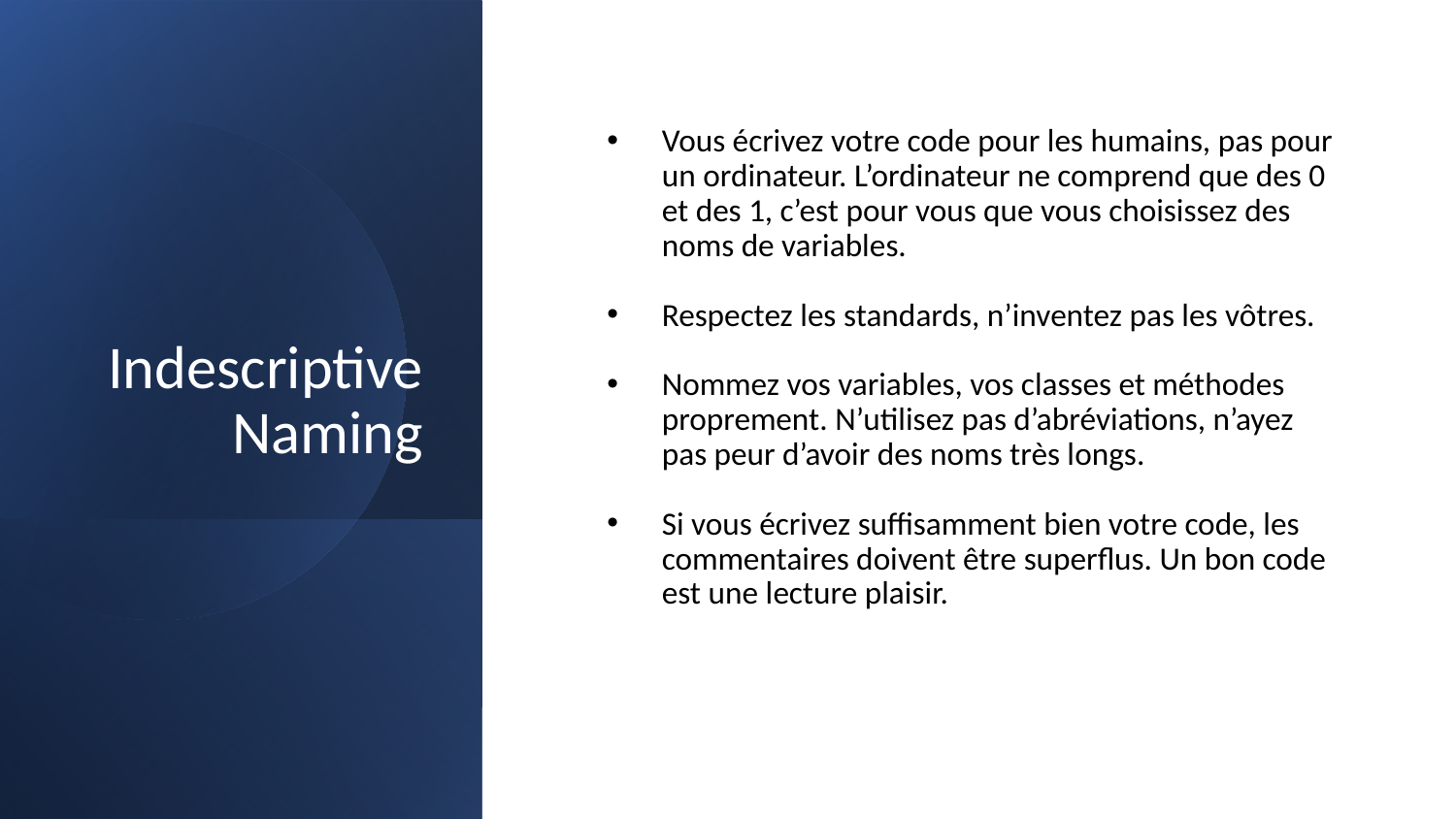

# Indescriptive Naming
Vous écrivez votre code pour les humains, pas pour un ordinateur. L’ordinateur ne comprend que des 0 et des 1, c’est pour vous que vous choisissez des noms de variables.

Respectez les standards, n’inventez pas les vôtres.

Nommez vos variables, vos classes et méthodes proprement. N’utilisez pas d’abréviations, n’ayez pas peur d’avoir des noms très longs.

Si vous écrivez suffisamment bien votre code, les commentaires doivent être superflus. Un bon code est une lecture plaisir.